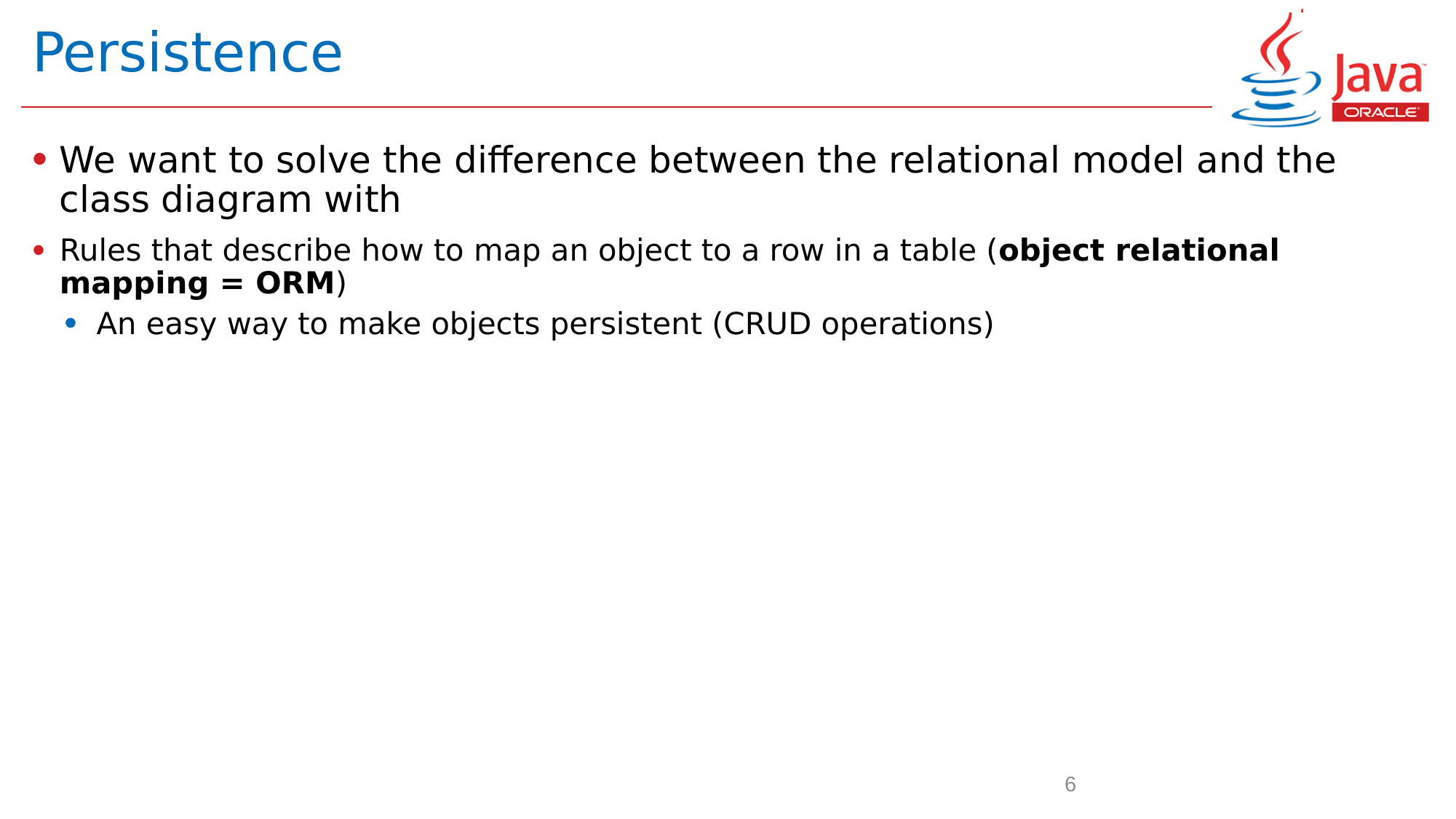

# Persistence
We want to solve the difference between the relational model and the class diagram with
Rules that describe how to map an object to a row in a table (object relational mapping = ORM)
An easy way to make objects persistent (CRUD operations)
6